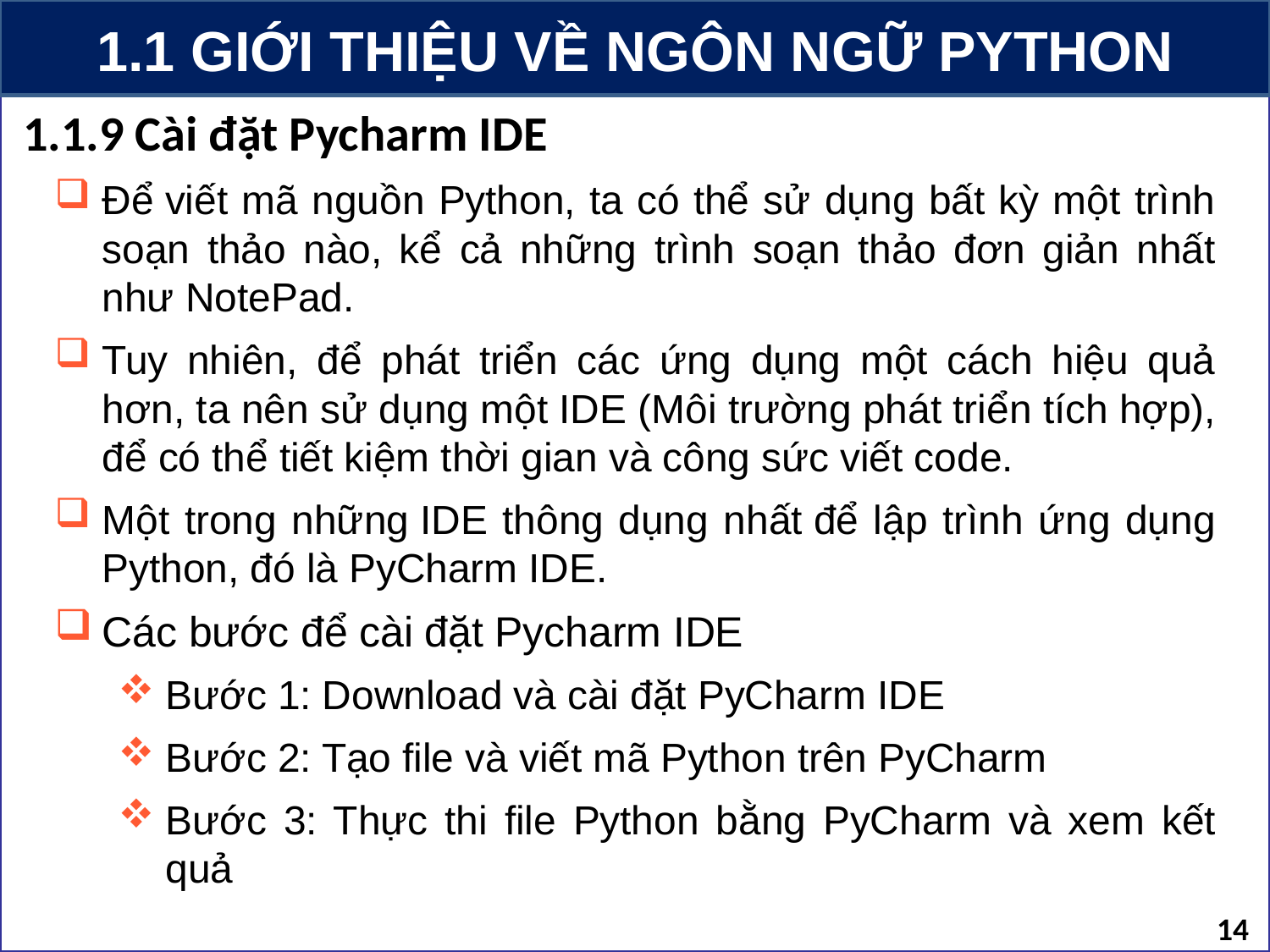

# 1.1 GIỚI THIỆU VỀ NGÔN NGỮ PYTHON
1.1.9 Cài đặt Pycharm IDE
Để viết mã nguồn Python, ta có thể sử dụng bất kỳ một trình soạn thảo nào, kể cả những trình soạn thảo đơn giản nhất như NotePad.
Tuy nhiên, để phát triển các ứng dụng một cách hiệu quả hơn, ta nên sử dụng một IDE (Môi trường phát triển tích hợp), để có thể tiết kiệm thời gian và công sức viết code.
Một trong những IDE thông dụng nhất để lập trình ứng dụng Python, đó là PyCharm IDE.
Các bước để cài đặt Pycharm IDE
Bước 1: Download và cài đặt PyCharm IDE
Bước 2: Tạo file và viết mã Python trên PyCharm
Bước 3: Thực thi file Python bằng PyCharm và xem kết quả
14